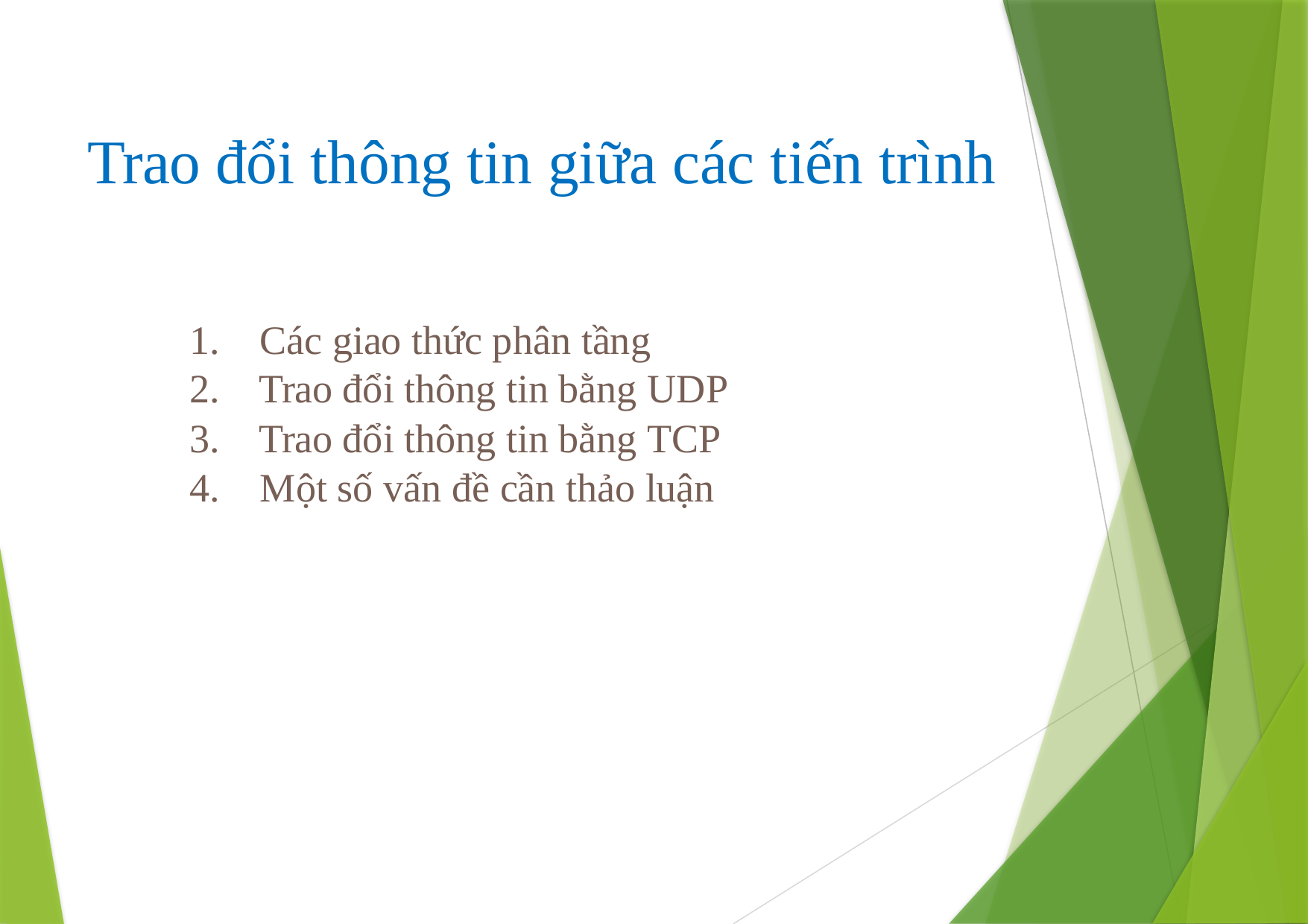

Trao đổi thông tin giữa các tiến trình
Các giao thức phân tầng
Trao đổi thông tin bằng UDP
Trao đổi thông tin bằng TCP
Một số vấn đề cần thảo luận